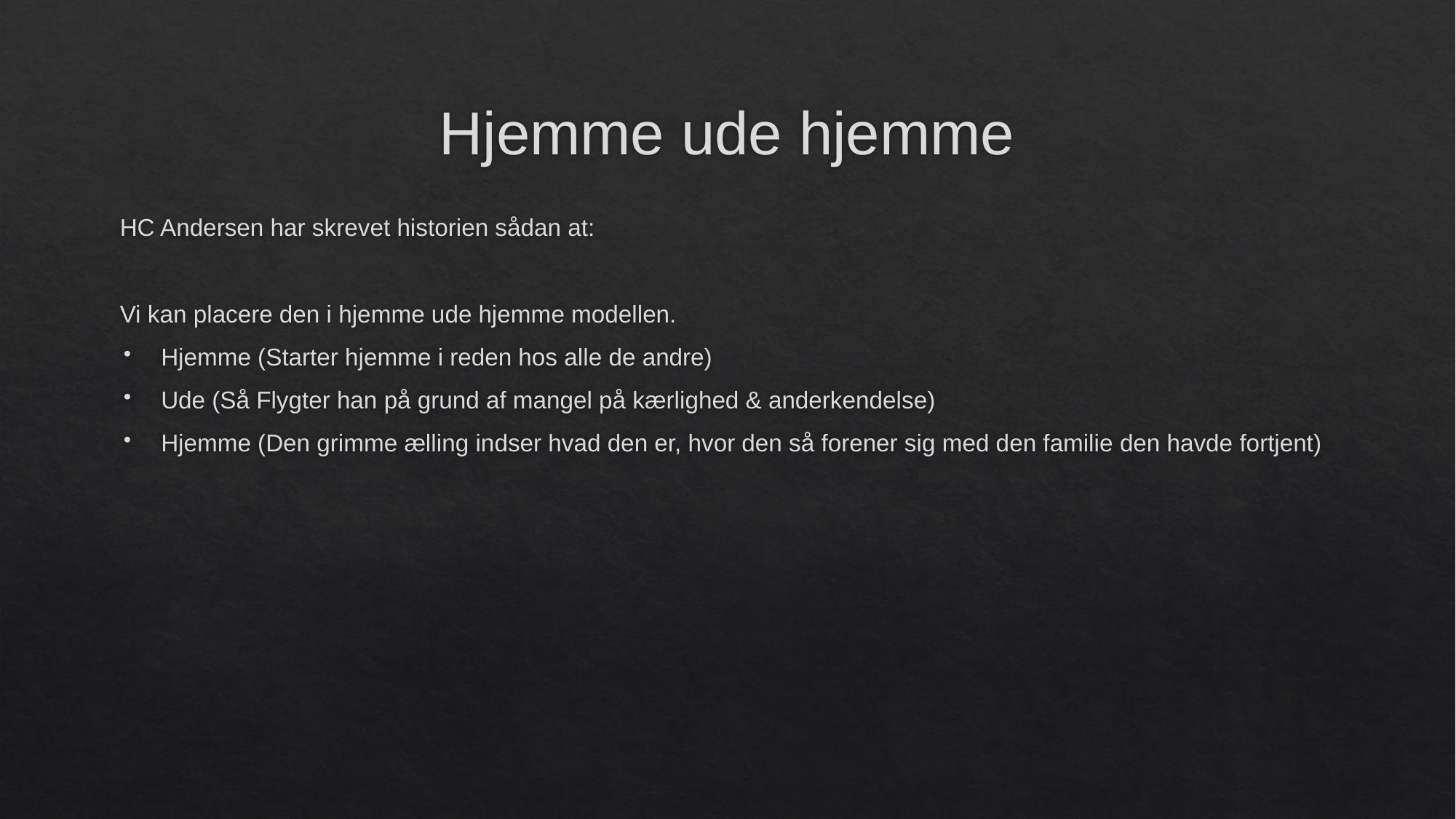

# Hjemme ude hjemme
HC Andersen har skrevet historien sådan at:

Vi kan placere den i hjemme ude hjemme modellen.
Hjemme (Starter hjemme i reden hos alle de andre)
Ude (Så Flygter han på grund af mangel på kærlighed & anderkendelse)
Hjemme (Den grimme ælling indser hvad den er, hvor den så forener sig med den familie den havde fortjent)